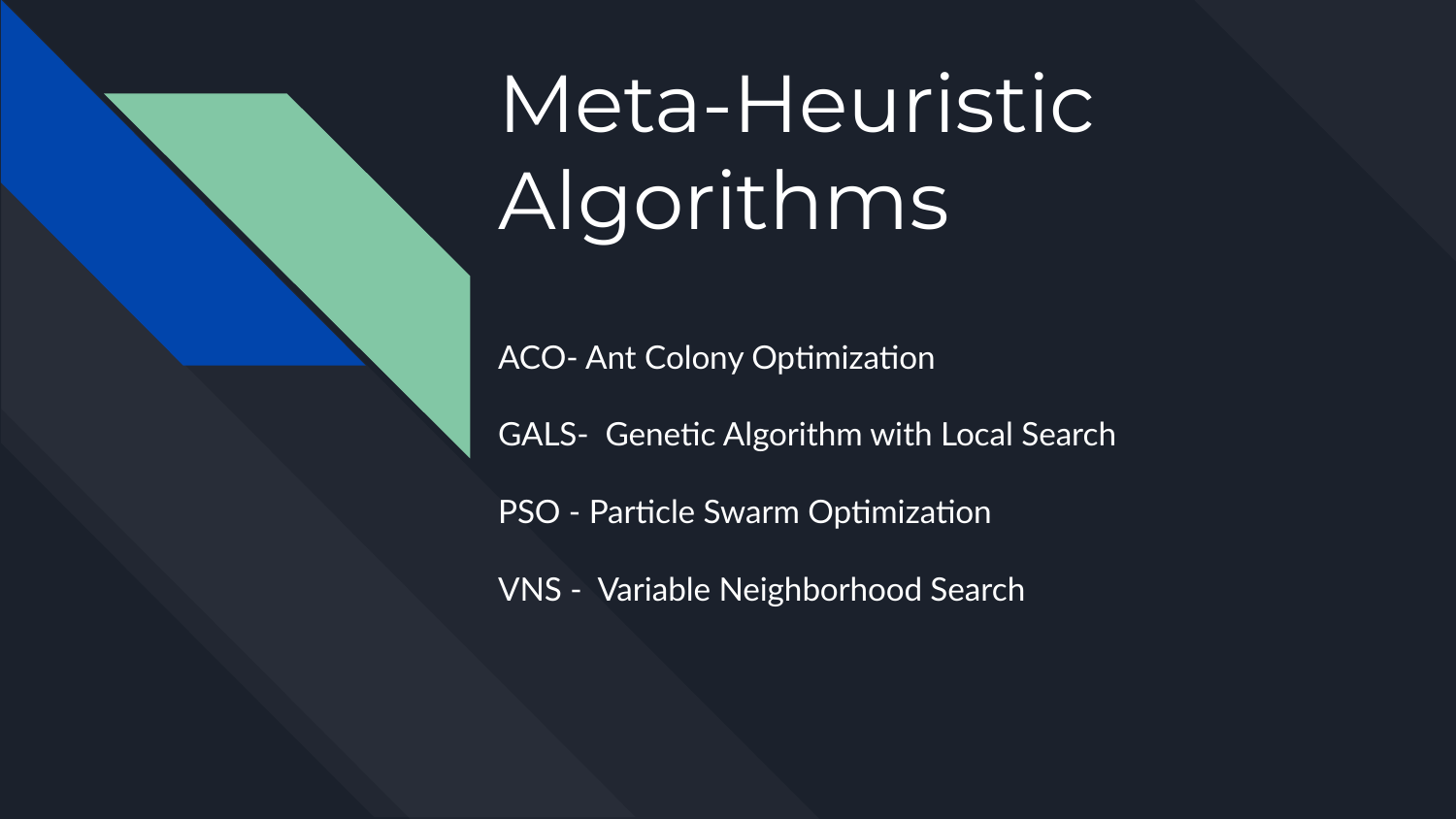

# Meta-Heuristic Algorithms
ACO- Ant Colony Optimization

GALS-  Genetic Algorithm with Local Search

PSO - Particle Swarm Optimization

VNS -  Variable Neighborhood Search